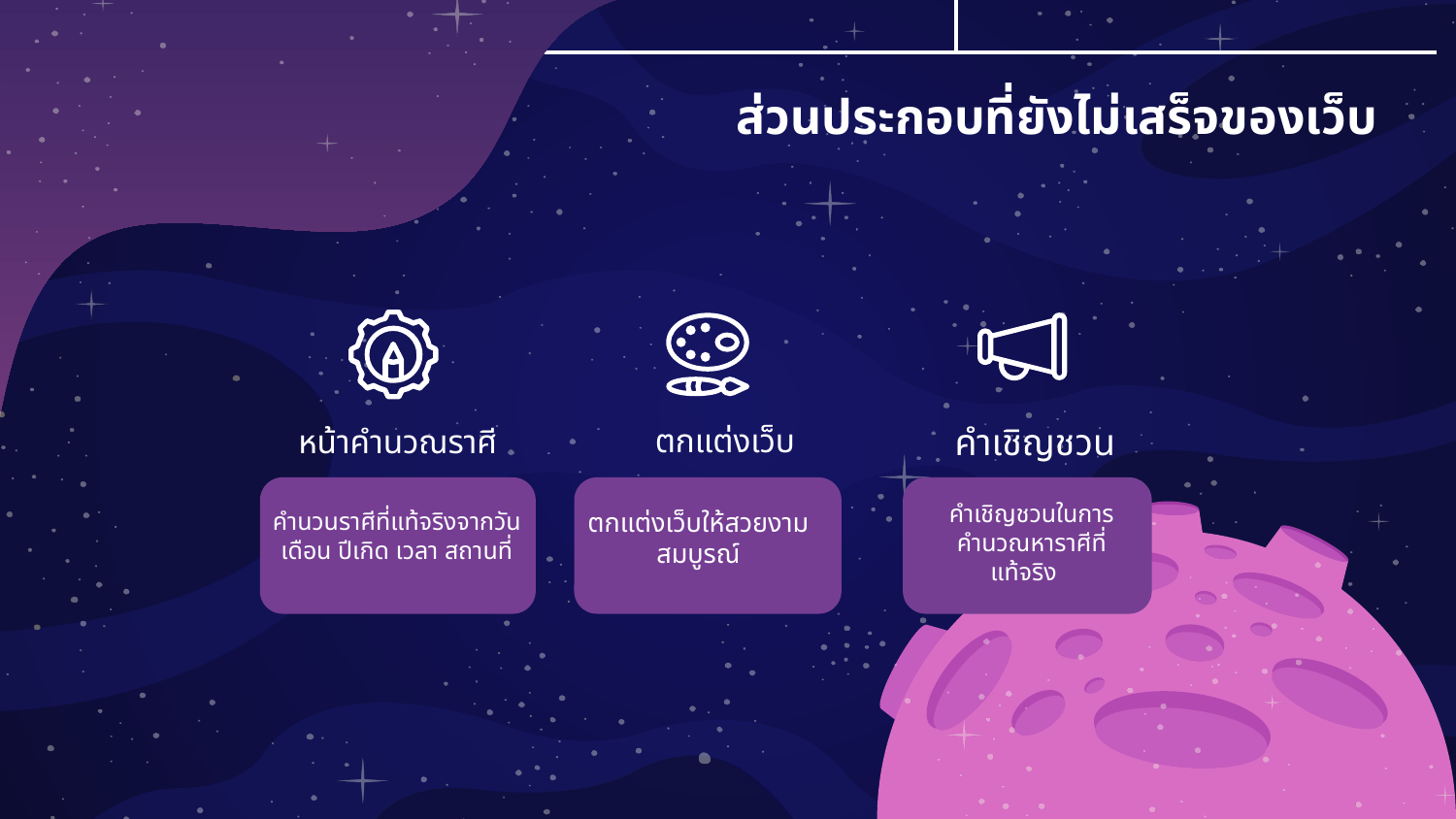

# ส่วนประกอบที่ยังไม่เสร็จของเว็บ

คำเชิญชวน
ตกแต่งเว็บ
หน้าคำนวณราศี

คำเชิญชวนในการคำนวณหาราศีที่
แท้จริง
คำนวนราศีที่แท้จริงจากวัน เดือน ปีเกิด เวลา สถานที่
ตกแต่งเว็บให้สวยงาม สมบูรณ์